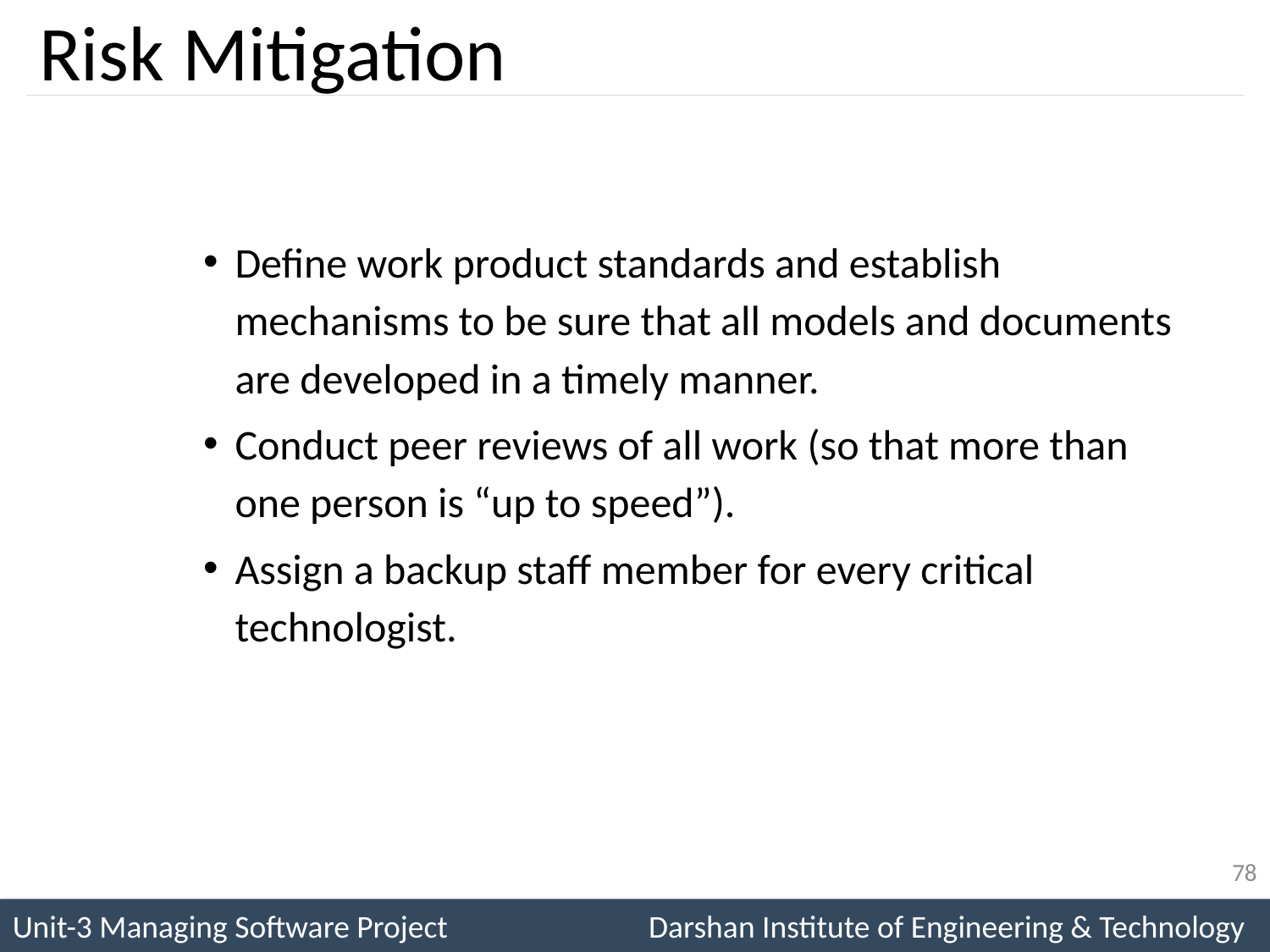

# Risk Mitigation
Define work product standards and establish mechanisms to be sure that all models and documents are developed in a timely manner.
Conduct peer reviews of all work (so that more than one person is “up to speed”).
Assign a backup staff member for every critical technologist.
78